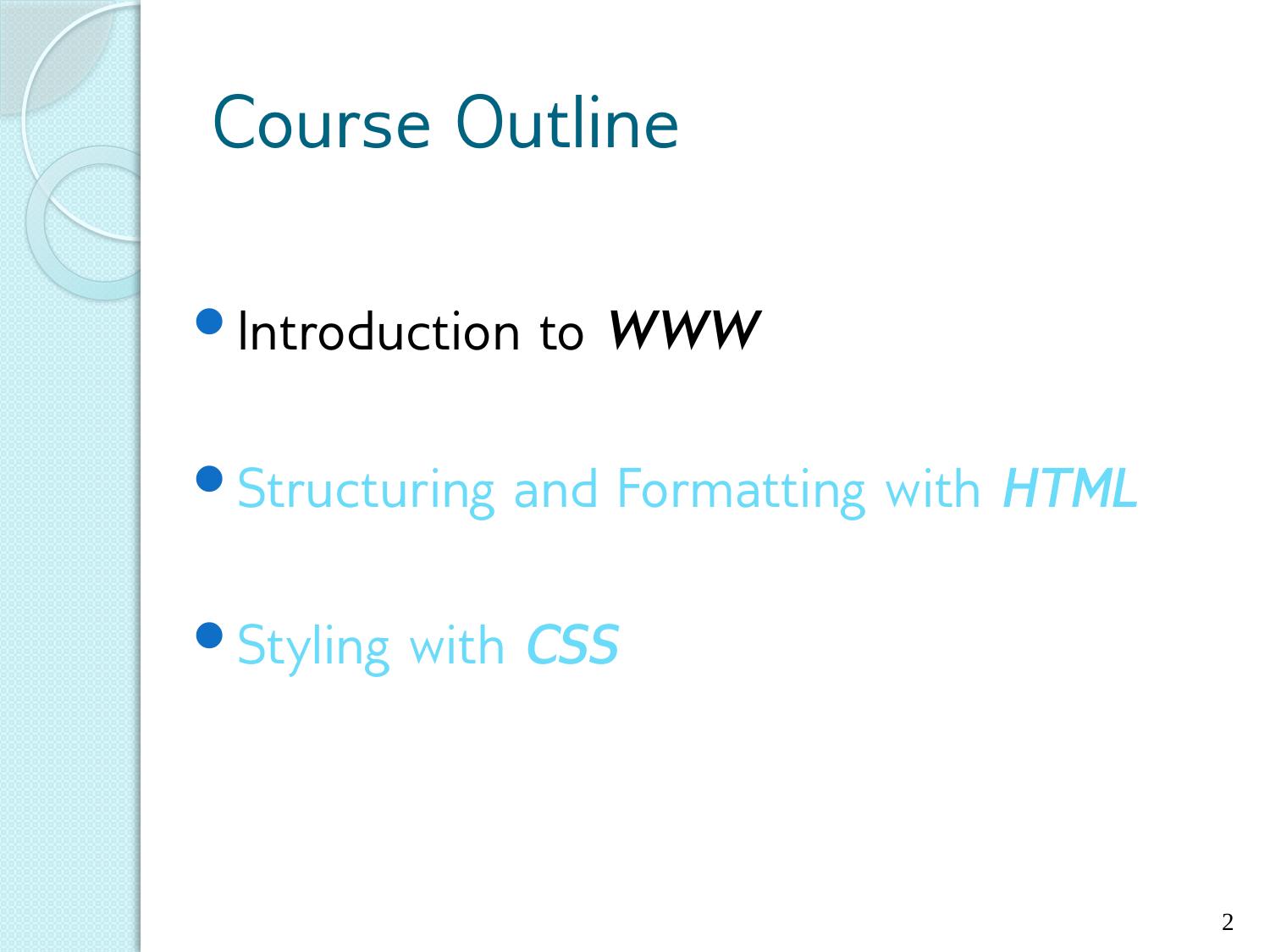

# Course Outline
Introduction to WWW

Structuring and Formatting with HTML

Styling with CSS
2